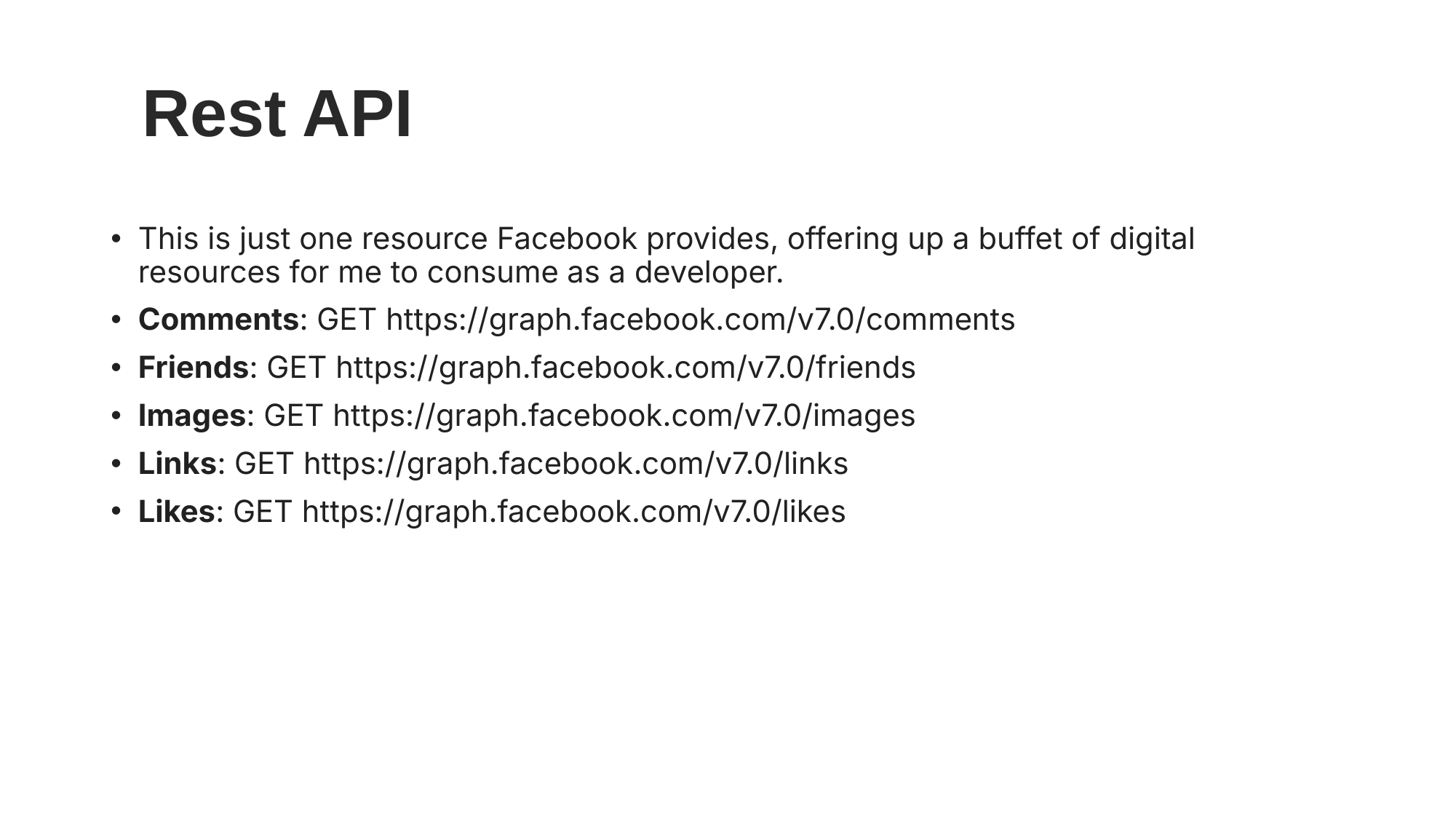

# Rest API
This is just one resource Facebook provides, offering up a buffet of digital resources for me to consume as a developer.
Comments: GET https://graph.facebook.com/v7.0/comments
Friends: GET https://graph.facebook.com/v7.0/friends
Images: GET https://graph.facebook.com/v7.0/images
Links: GET https://graph.facebook.com/v7.0/links
Likes: GET https://graph.facebook.com/v7.0/likes